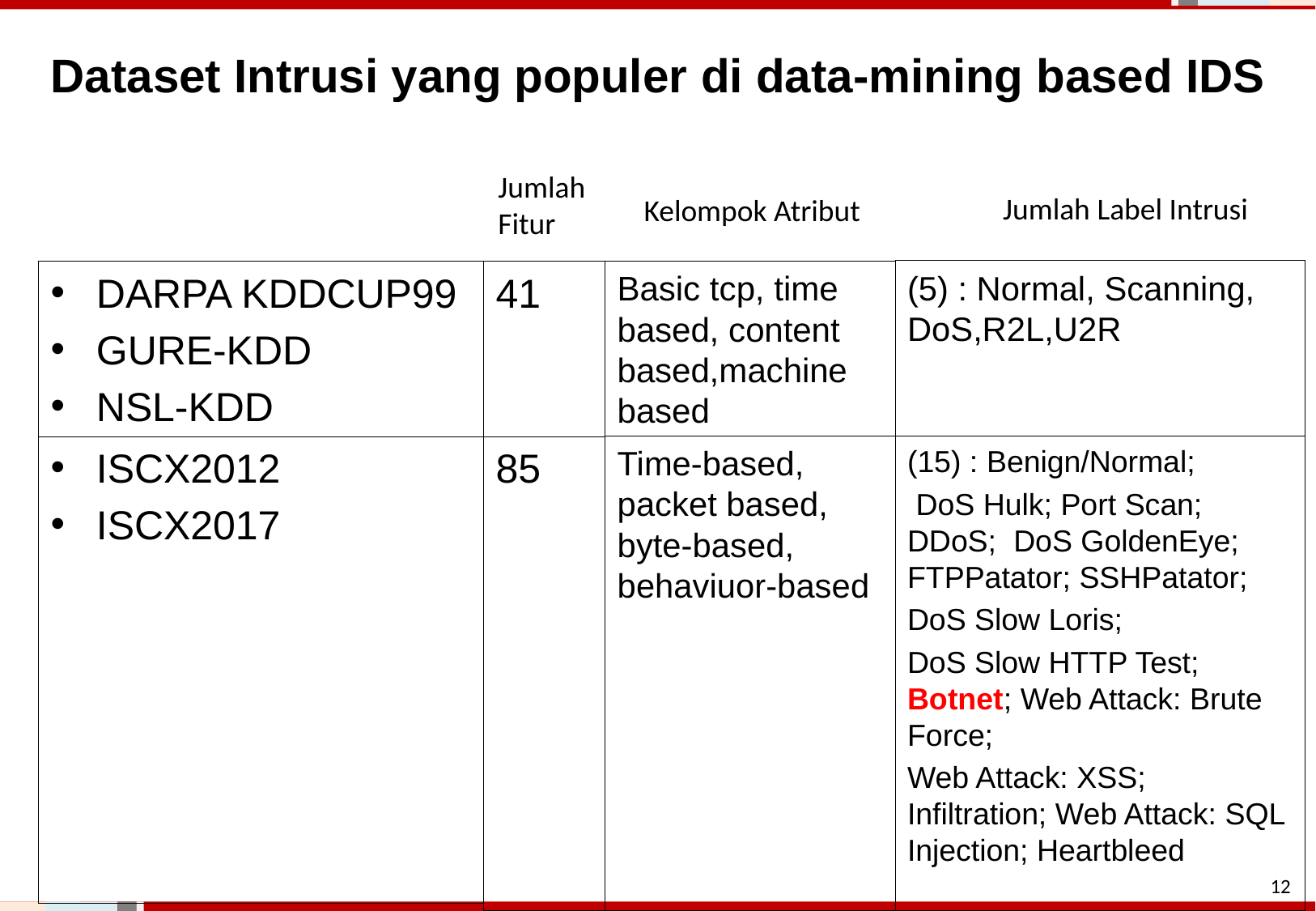

# Dataset Intrusi yang populer di data-mining based IDS
Jumlah
Fitur
Jumlah Label Intrusi
Kelompok Atribut
(5) : Normal, Scanning, DoS,R2L,U2R
Basic tcp, time based, content based,machine based
DARPA KDDCUP99
GURE-KDD
NSL-KDD

41
Time-based, packet based, byte-based, behaviuor-based
(15) : Benign/Normal;
 DoS Hulk; Port Scan; DDoS;  DoS GoldenEye; FTPPatator; SSHPatator;
DoS Slow Loris;
DoS Slow HTTP Test; Botnet; Web Attack: Brute Force;
Web Attack: XSS; Infiltration; Web Attack: SQL Injection; Heartbleed
ISCX2012
ISCX2017

85
12